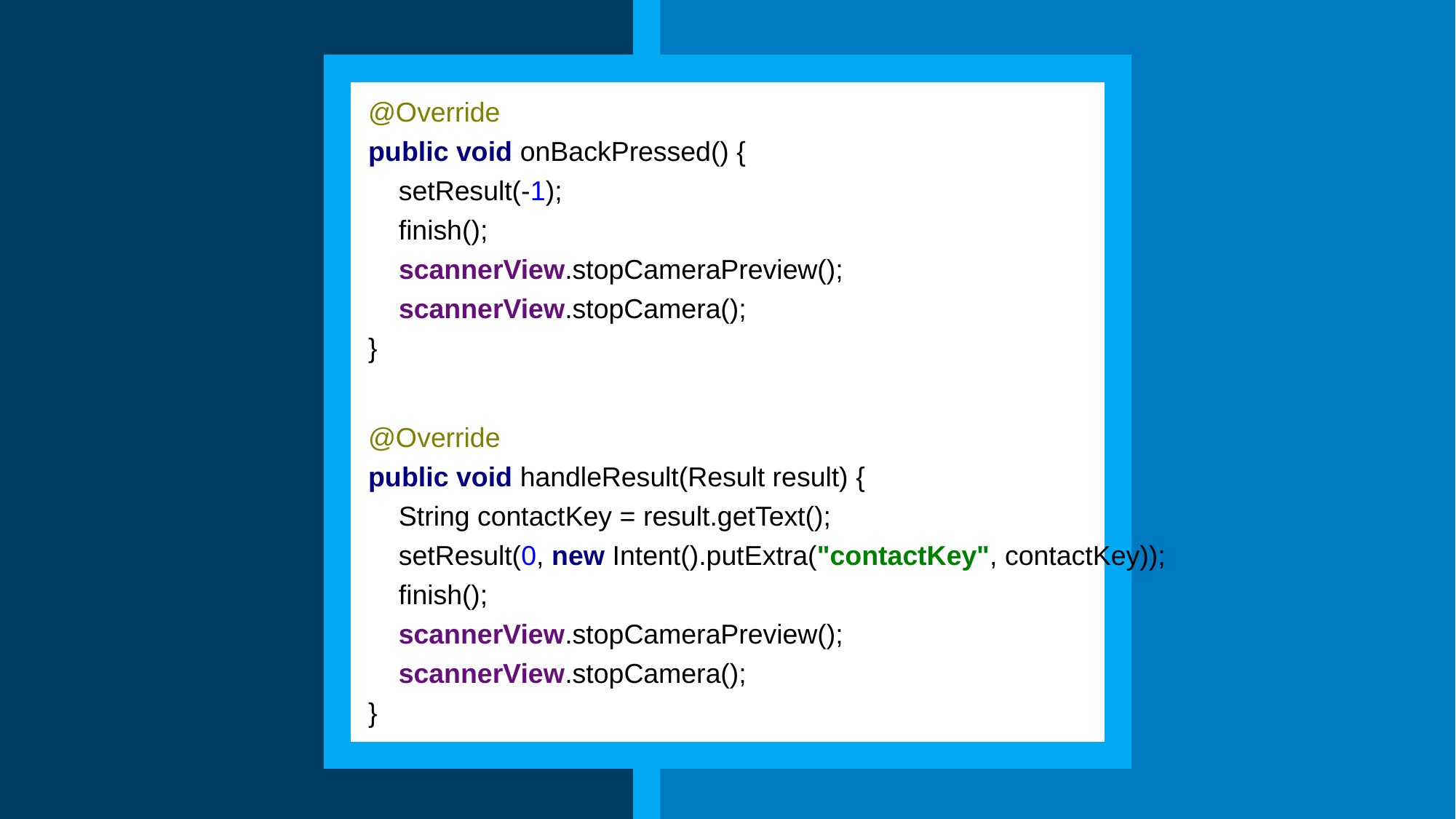

@Override
public void onBackPressed() {
    setResult(-1);
    finish();
    scannerView.stopCameraPreview();
    scannerView.stopCamera();
}

@Override
public void handleResult(Result result) {
    String contactKey = result.getText();
    setResult(0, new Intent().putExtra("contactKey", contactKey));
    finish();
    scannerView.stopCameraPreview();
    scannerView.stopCamera();
}